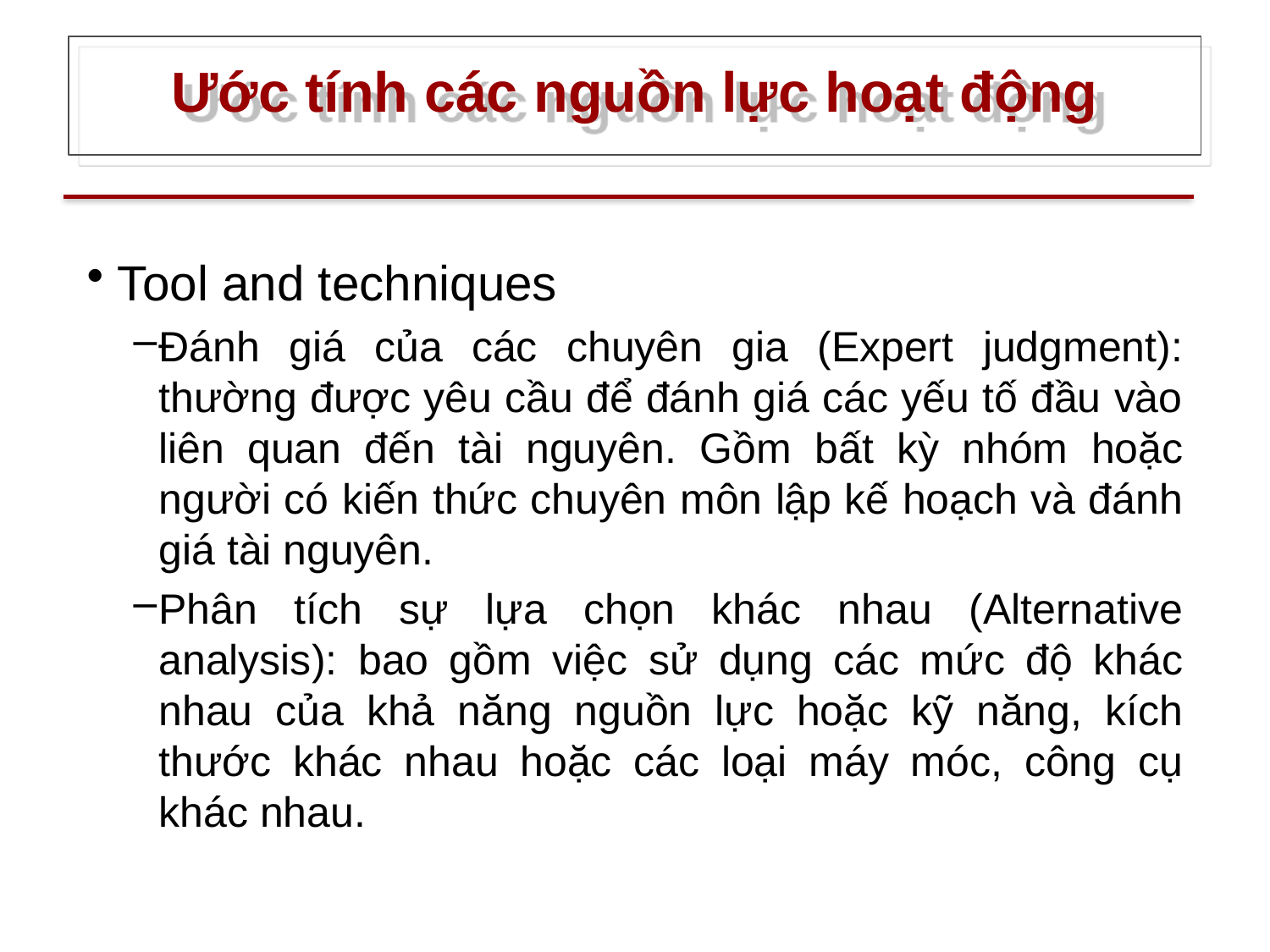

# Ước tính các nguồn lực hoạt động
Tool and techniques
Đánh giá của các chuyên gia (Expert judgment): thường được yêu cầu để đánh giá các yếu tố đầu vào liên quan đến tài nguyên. Gồm bất kỳ nhóm hoặc người có kiến thức chuyên môn lập kế hoạch và đánh giá tài nguyên.
Phân tích sự lựa chọn khác nhau (Alternative analysis): bao gồm việc sử dụng các mức độ khác nhau của khả năng nguồn lực hoặc kỹ năng, kích thước khác nhau hoặc các loại máy móc, công cụ khác nhau.